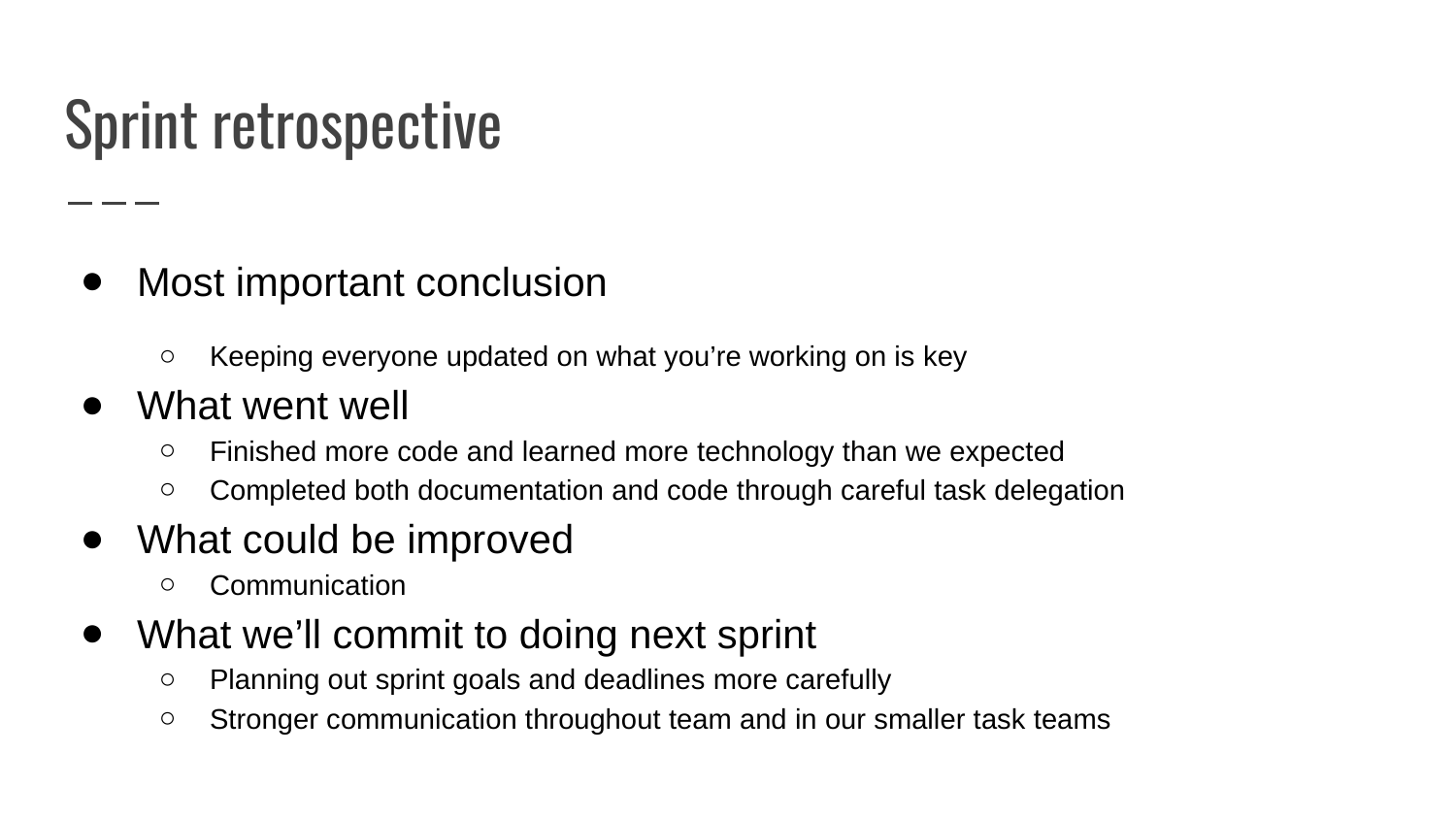

# Sprint retrospective
Most important conclusion
Keeping everyone updated on what you’re working on is key
What went well
Finished more code and learned more technology than we expected
Completed both documentation and code through careful task delegation
What could be improved
Communication
What we’ll commit to doing next sprint
Planning out sprint goals and deadlines more carefully
Stronger communication throughout team and in our smaller task teams